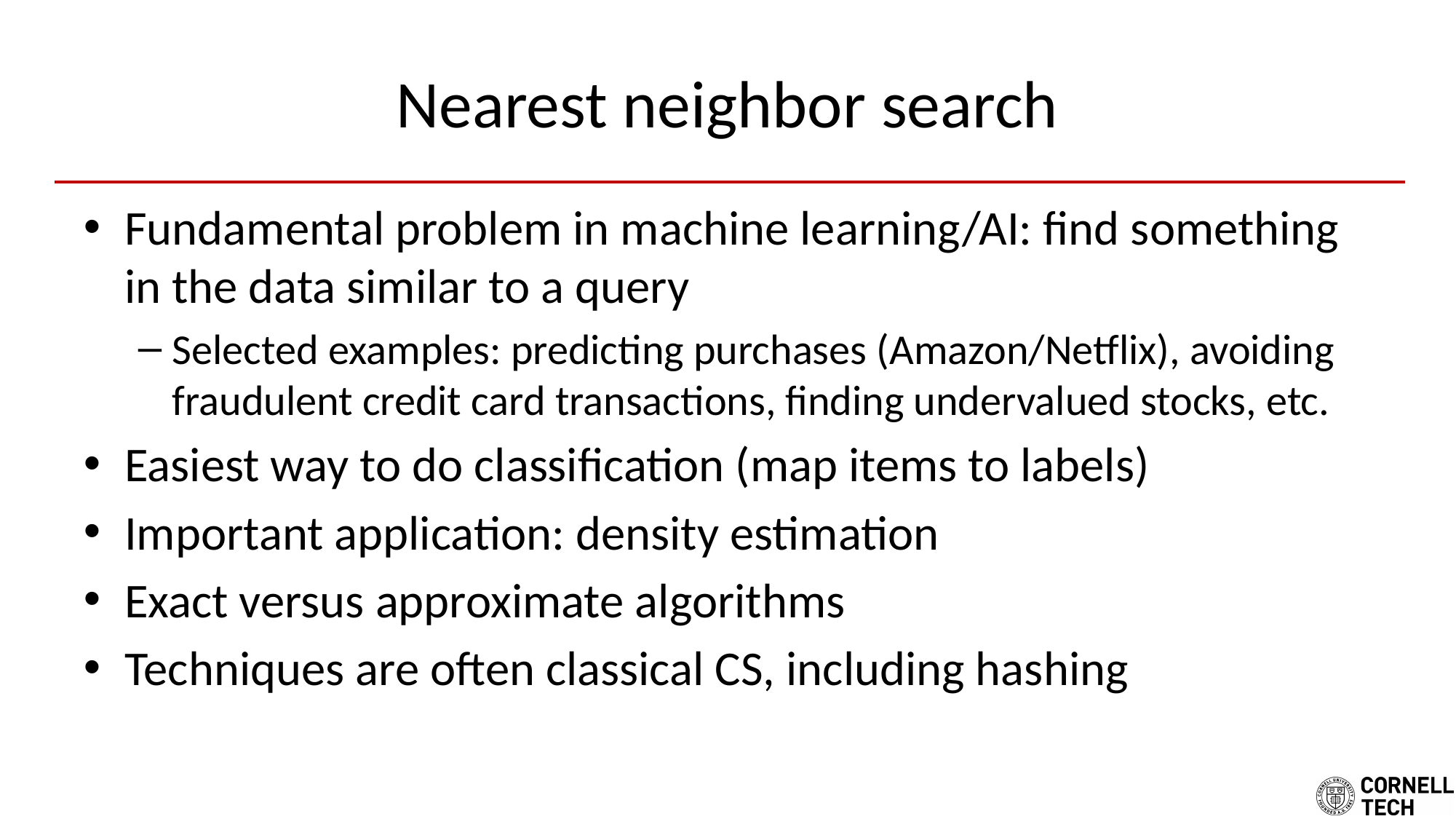

# Nearest neighbor search
Fundamental problem in machine learning/AI: find something in the data similar to a query
Selected examples: predicting purchases (Amazon/Netflix), avoiding fraudulent credit card transactions, finding undervalued stocks, etc.
Easiest way to do classification (map items to labels)
Important application: density estimation
Exact versus approximate algorithms
Techniques are often classical CS, including hashing